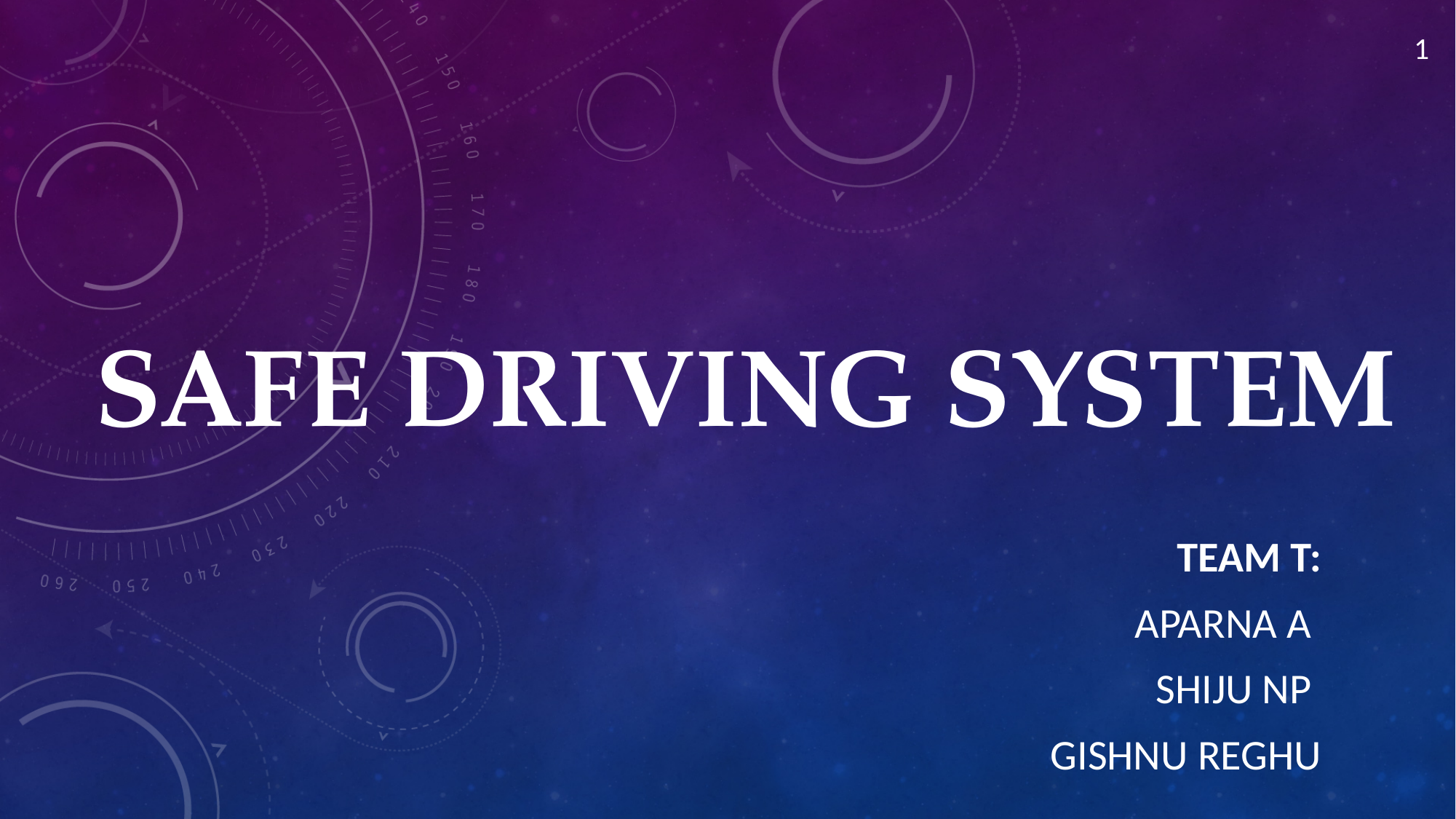

1
# Safe driving system
Team t:
Aparna a
Shiju np
Gishnu reghu